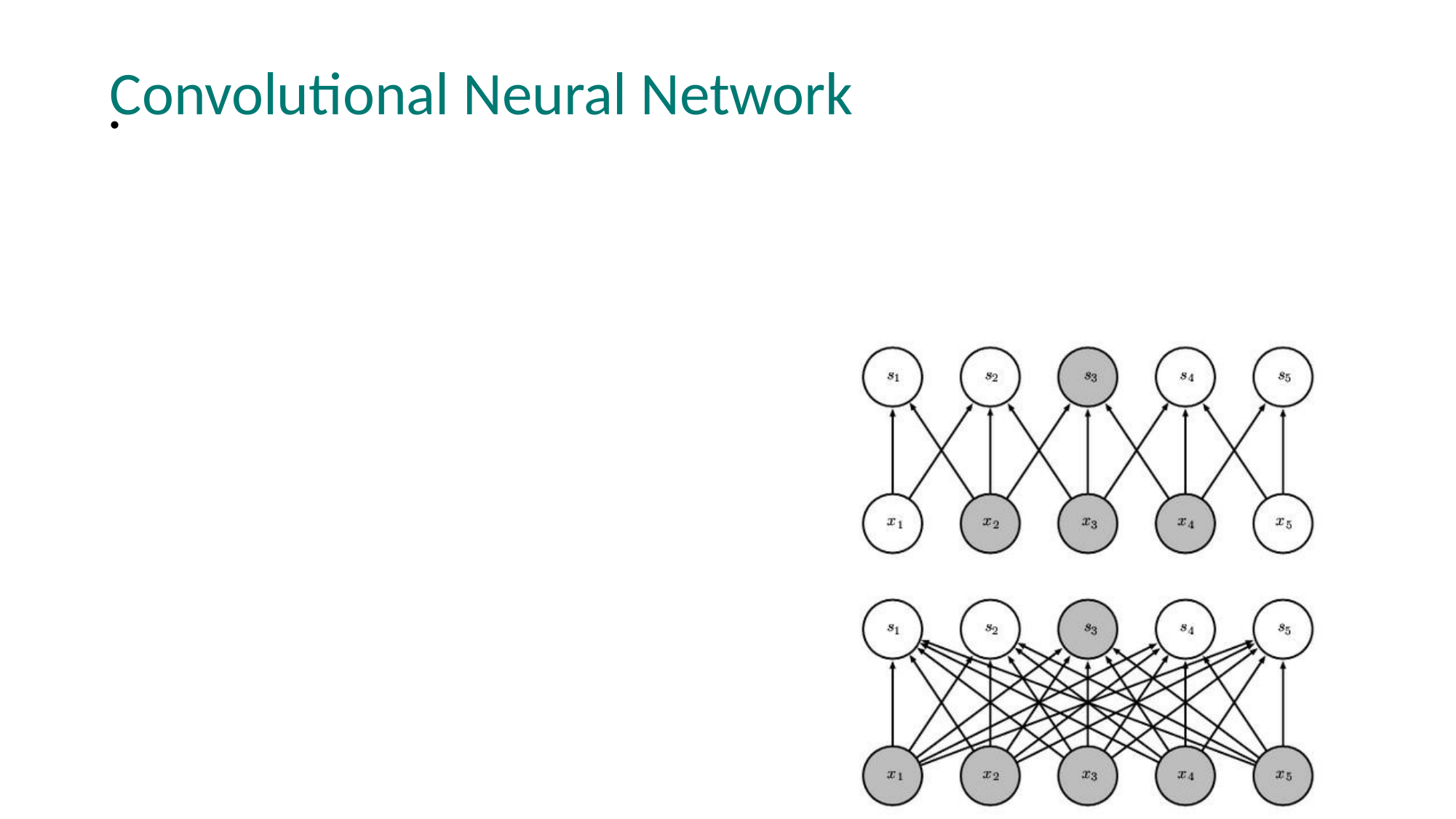

Convolutional Neural Network

First of all convolution neural networks use phenomenon called sparse interactions/sparse connectivity:

It exists, because the kernel
is usually much smaller that
the input matrix/data.

Thanks to that there are lesser
trainable parameters, less
memory is required and
the training is faster.